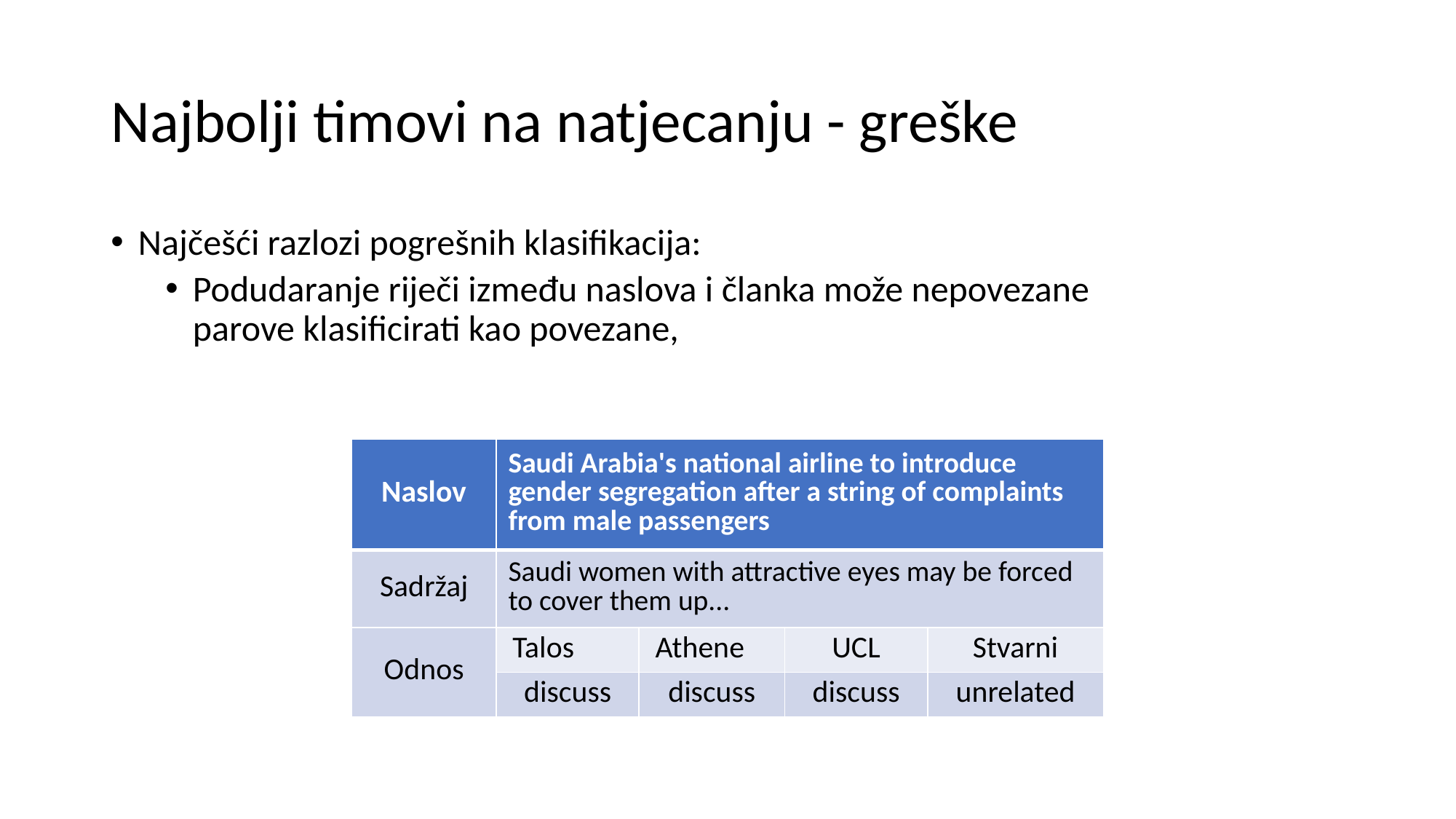

# Najbolji timovi na natjecanju - greške
Najčešći razlozi pogrešnih klasifikacija:
Podudaranje riječi između naslova i članka može nepovezane parove klasificirati kao povezane,
| Naslov | Saudi Arabia's national airline to introduce gender segregation after a string of complaints from male passengers |  |  |  |
| --- | --- | --- | --- | --- |
| Sadržaj | Saudi women with attractive eyes may be forced to cover them up... |  |  |  |
| Odnos | Talos | Athene | UCL | Stvarni |
|  | discuss | discuss | discuss | unrelated |